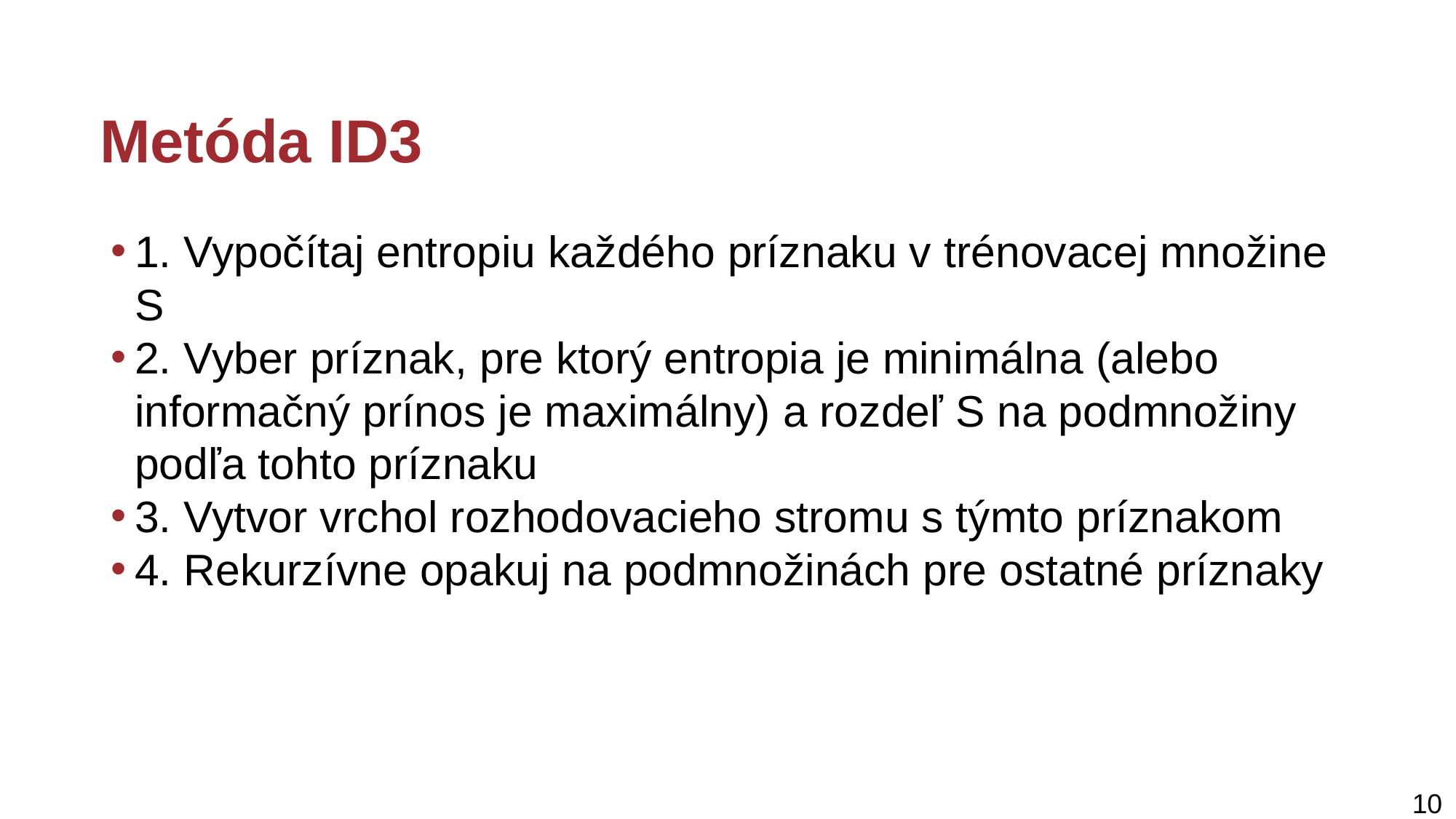

# Metóda ID3
1. Vypočítaj entropiu každého príznaku v trénovacej množine S
2. Vyber príznak, pre ktorý entropia je minimálna (alebo informačný prínos je maximálny) a rozdeľ S na podmnožiny podľa tohto príznaku
3. Vytvor vrchol rozhodovacieho stromu s týmto príznakom
4. Rekurzívne opakuj na podmnožinách pre ostatné príznaky